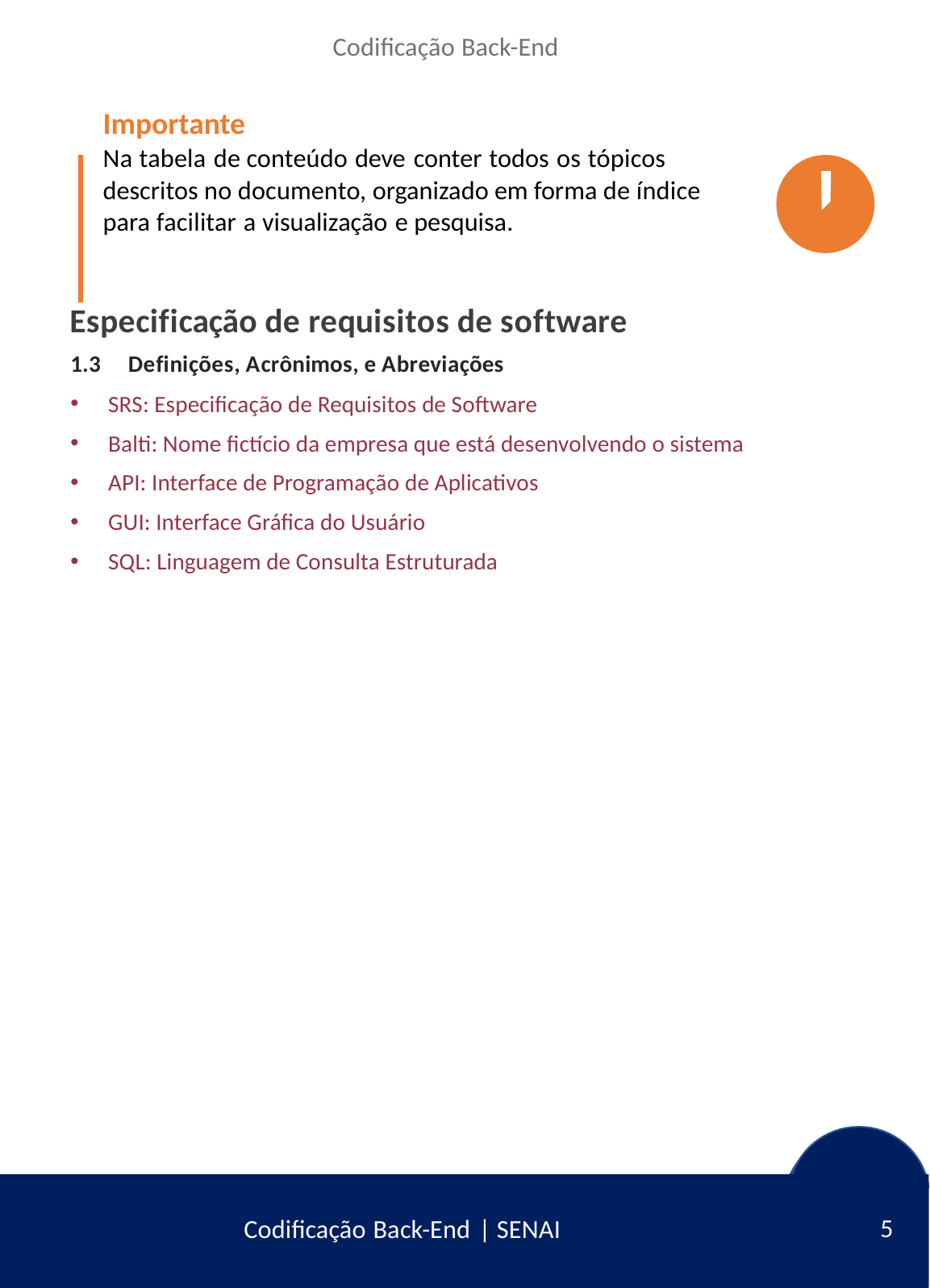

Codificação Back-End
Importante
Na tabela de conteúdo deve conter todos os tópicos  descritos no documento, organizado em forma de índice  para facilitar a visualização e pesquisa.

Especificação de requisitos de software
1.3     Definições, Acrônimos, e Abreviações
SRS: Especificação de Requisitos de Software
Balti: Nome fictício da empresa que está desenvolvendo o sistema
API: Interface de Programação de Aplicativos
GUI: Interface Gráfica do Usuário
SQL: Linguagem de Consulta Estruturada

5
Codificação Back-End | SENAI